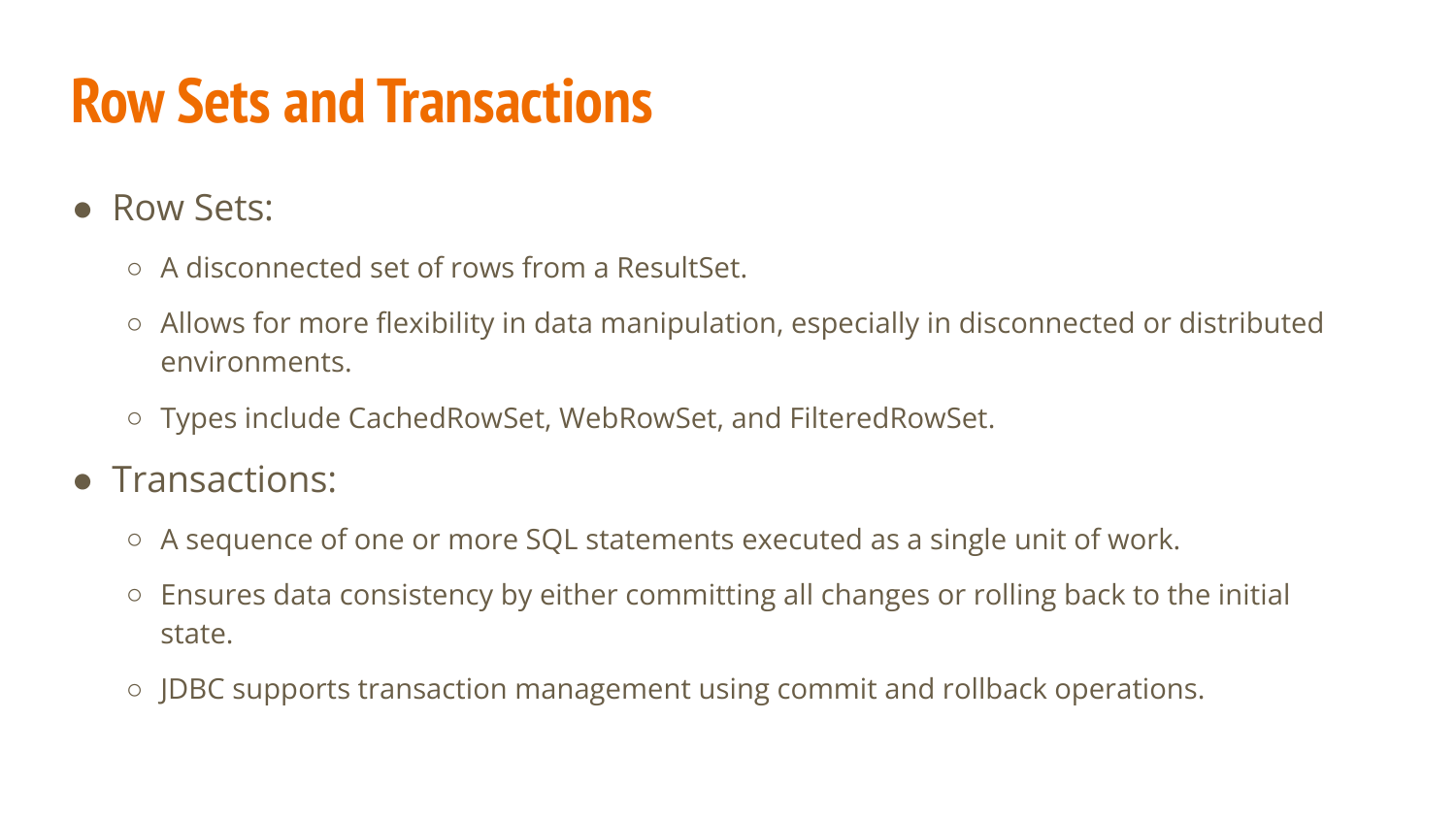

# Row Sets and Transactions
Row Sets:
A disconnected set of rows from a ResultSet.
Allows for more flexibility in data manipulation, especially in disconnected or distributed environments.
Types include CachedRowSet, WebRowSet, and FilteredRowSet.
Transactions:
A sequence of one or more SQL statements executed as a single unit of work.
Ensures data consistency by either committing all changes or rolling back to the initial state.
JDBC supports transaction management using commit and rollback operations.